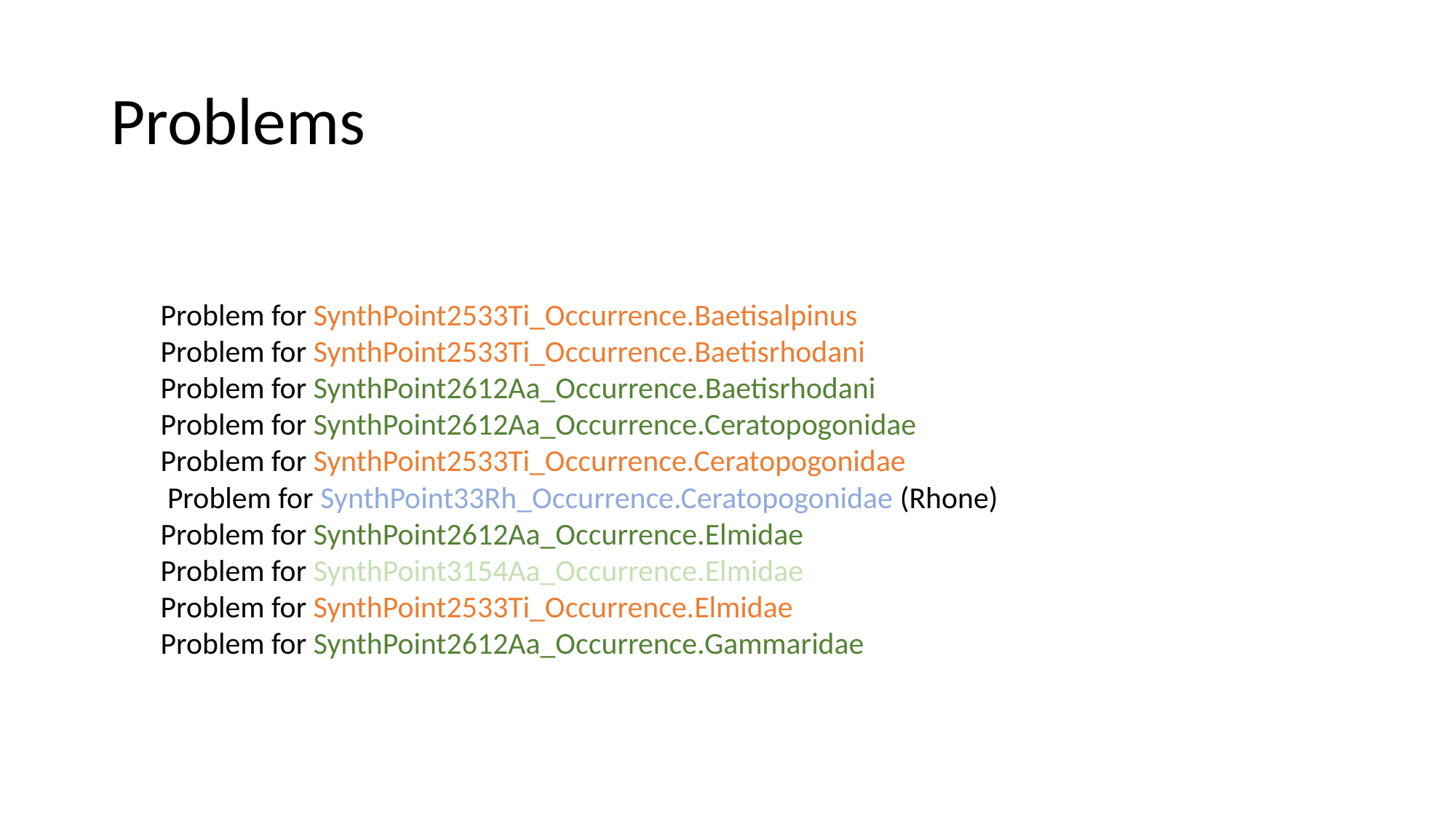

# Problems
Problem for SynthPoint2533Ti_Occurrence.Baetisalpinus
Problem for SynthPoint2533Ti_Occurrence.Baetisrhodani
Problem for SynthPoint2612Aa_Occurrence.Baetisrhodani
Problem for SynthPoint2612Aa_Occurrence.Ceratopogonidae
Problem for SynthPoint2533Ti_Occurrence.Ceratopogonidae
 Problem for SynthPoint33Rh_Occurrence.Ceratopogonidae (Rhone)
Problem for SynthPoint2612Aa_Occurrence.Elmidae
Problem for SynthPoint3154Aa_Occurrence.Elmidae
Problem for SynthPoint2533Ti_Occurrence.Elmidae
Problem for SynthPoint2612Aa_Occurrence.Gammaridae